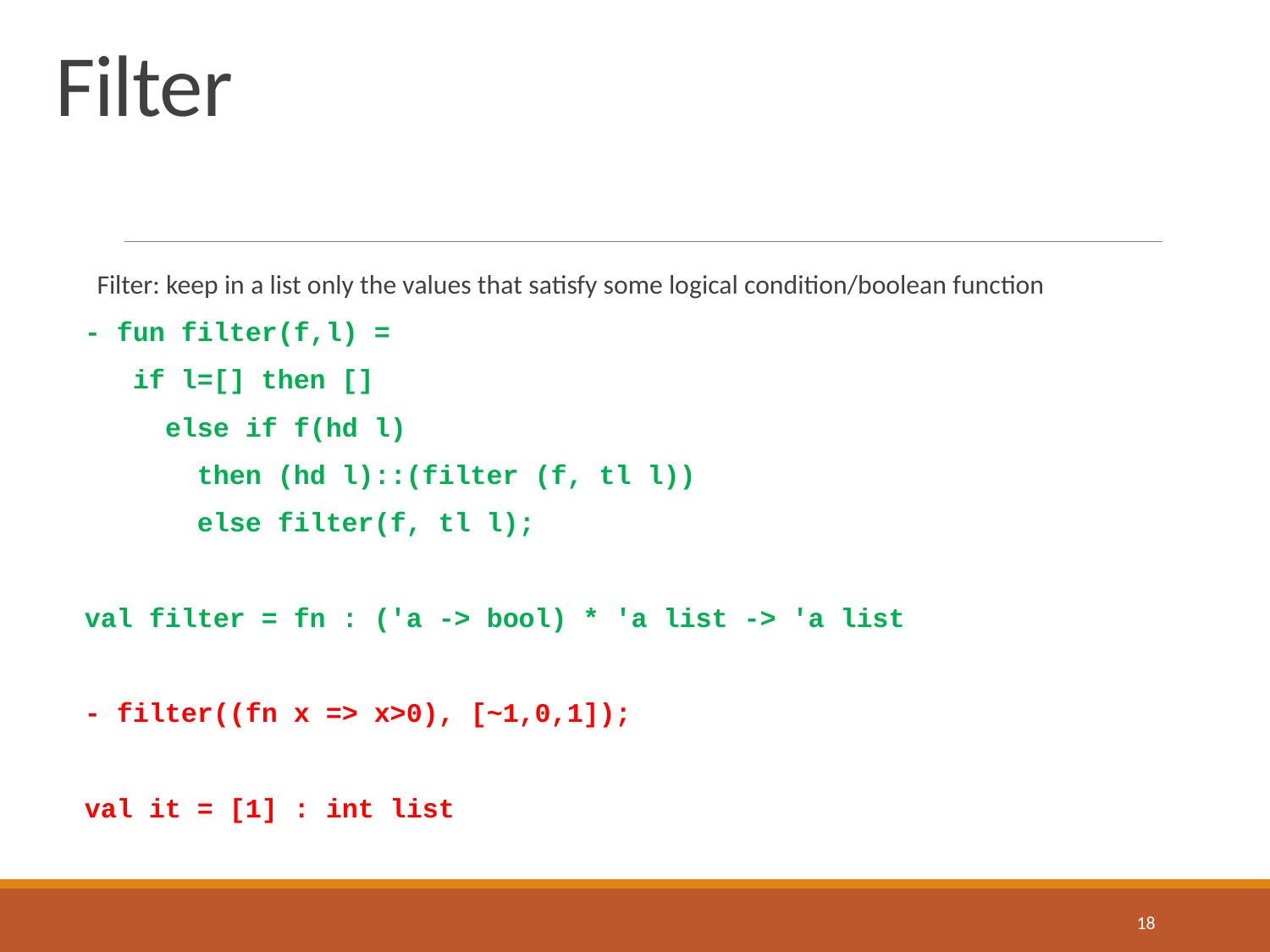

# Filter
Filter: keep in a list only the values that satisfy some logical condition/boolean function
- fun filter(f,l) =
   if l=[] then []
     else if f(hd l)
       then (hd l)::(filter (f, tl l))
       else filter(f, tl l);

val filter = fn : ('a -> bool) * 'a list -> 'a list

- filter((fn x => x>0), [~1,0,1]);

val it = [1] : int list
18